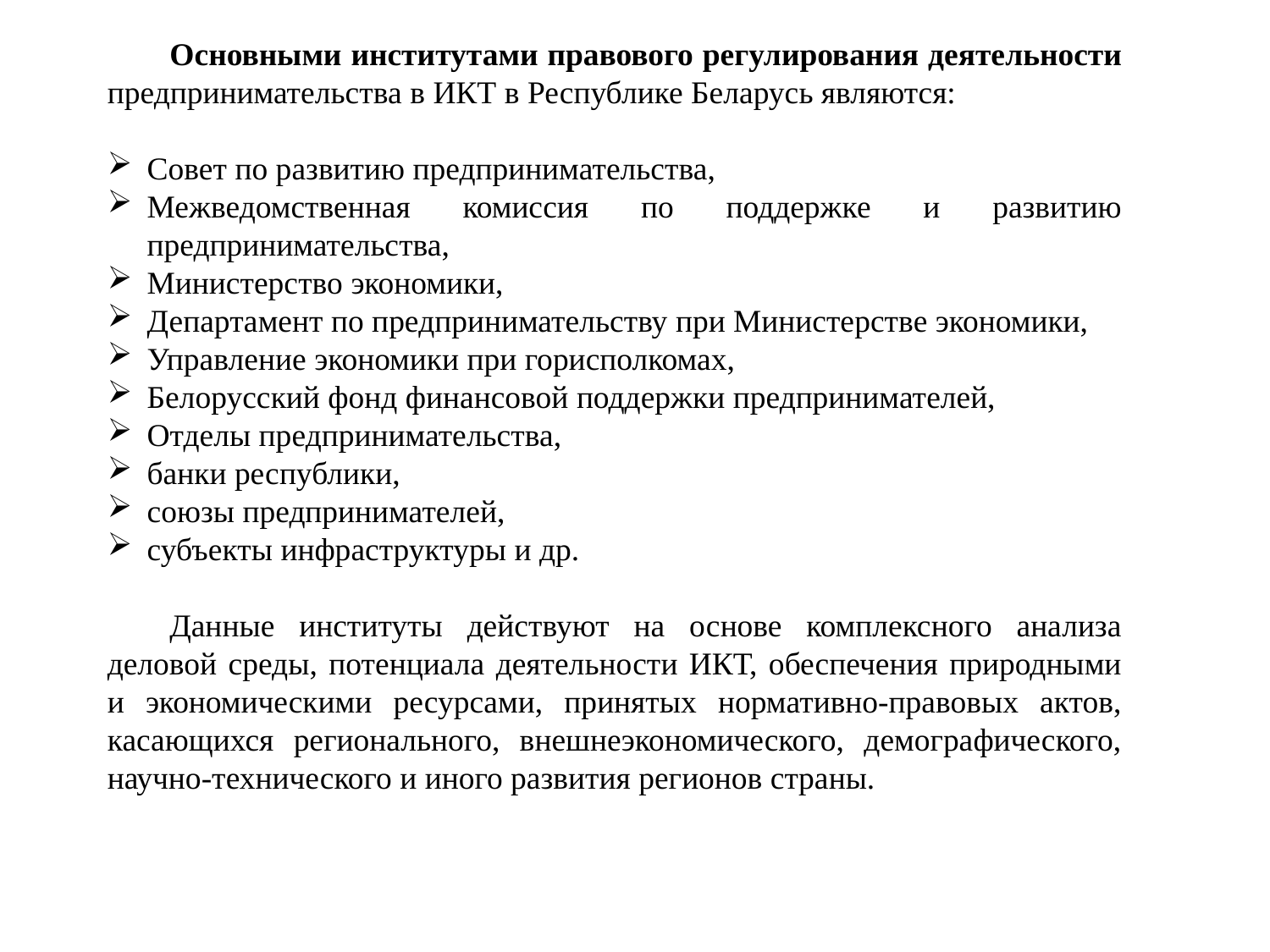

Основными институтами правового регулирования деятельности предпринимательства в ИКТ в Республике Беларусь являются:

Совет по развитию предпринимательства,
Межведомственная комиссия по поддержке и развитию предпринимательства,
Министерство экономики,
Департамент по предпринимательству при Министерстве экономики,
Управление экономики при горисполкомах,
Белорусский фонд финансовой поддержки предпринимателей,
Отделы предпринимательства,
банки республики,
союзы предпринимателей,
субъекты инфраструктуры и др.

Данные институты действуют на основе комплексного анализа деловой среды, потенциала деятельности ИКТ, обеспечения природными и экономическими ресурсами, принятых нормативно-правовых актов, касающихся регионального, внешнеэкономического, демографического, научно-технического и иного развития регионов страны.